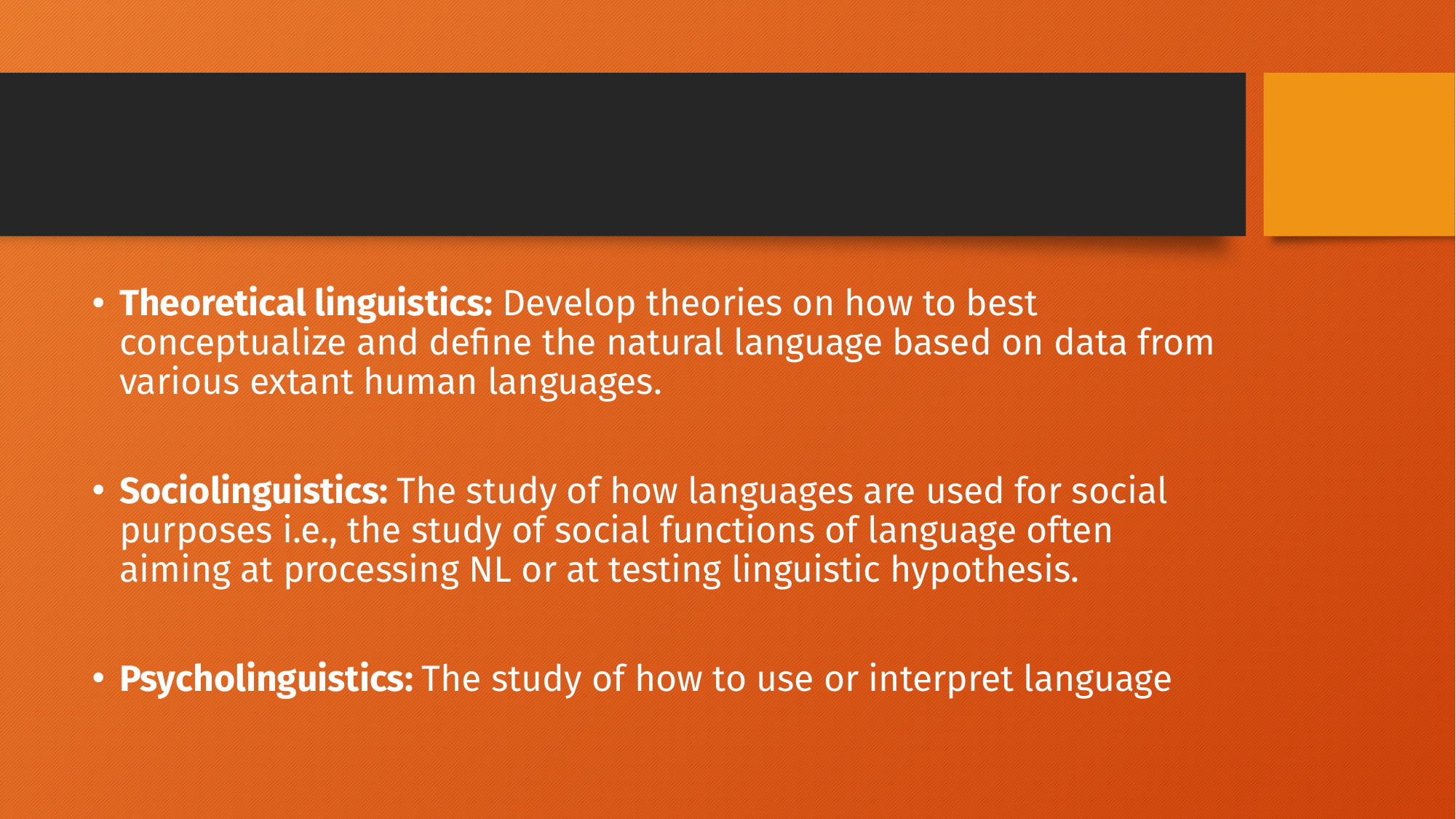

#
Theoretical linguistics: Develop theories on how to best conceptualize and define the natural language based on data from various extant human languages.

Sociolinguistics: The study of how languages are used for social purposes i.e., the study of social functions of language often aiming at processing NL or at testing linguistic hypothesis.

Psycholinguistics: The study of how to use or interpret language